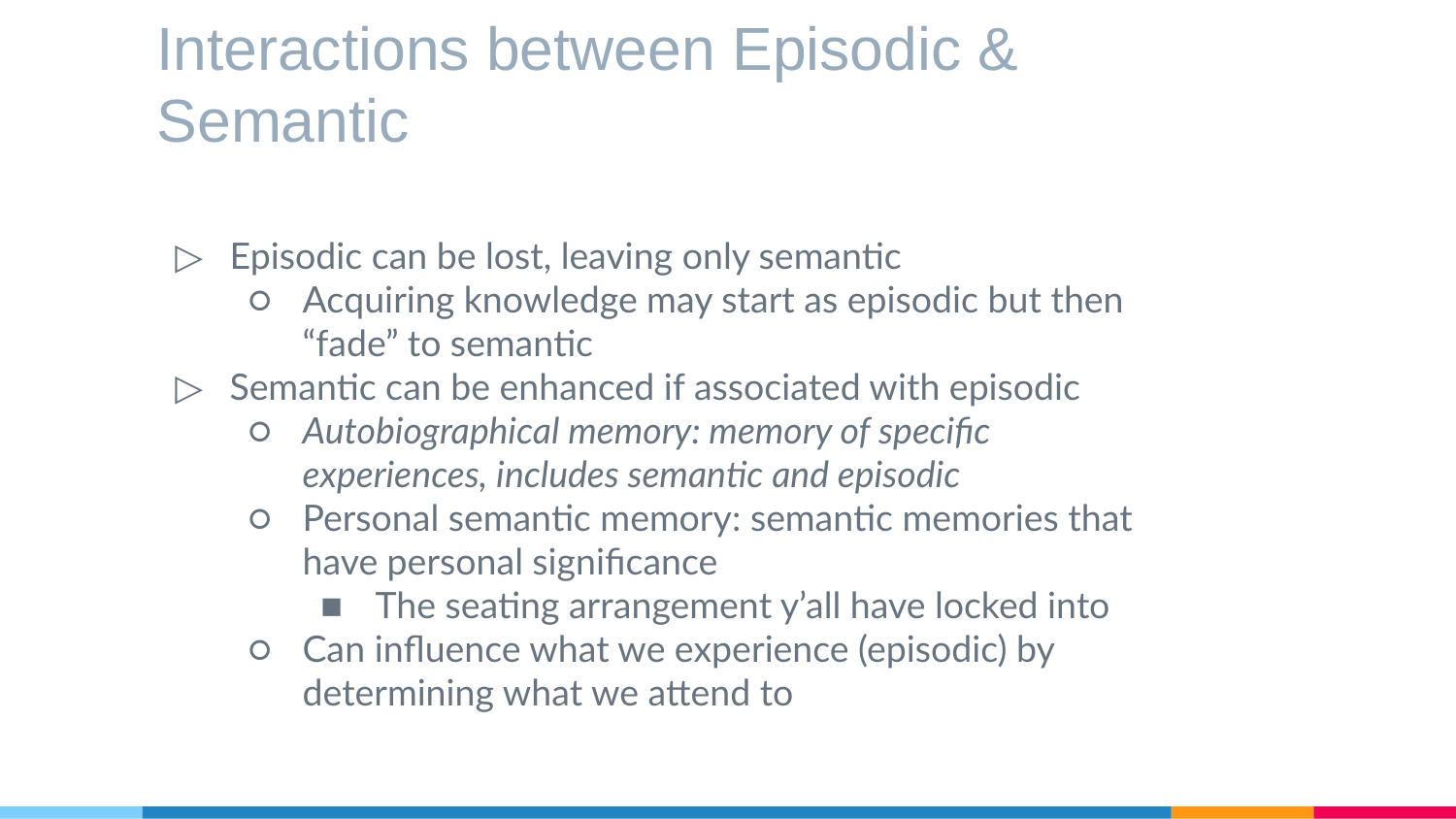

# Interactions between Episodic & Semantic
Episodic can be lost, leaving only semantic
Acquiring knowledge may start as episodic but then “fade” to semantic
Semantic can be enhanced if associated with episodic
Autobiographical memory: memory of specific experiences, includes semantic and episodic
Personal semantic memory: semantic memories that have personal significance
The seating arrangement y’all have locked into
Can influence what we experience (episodic) by determining what we attend to